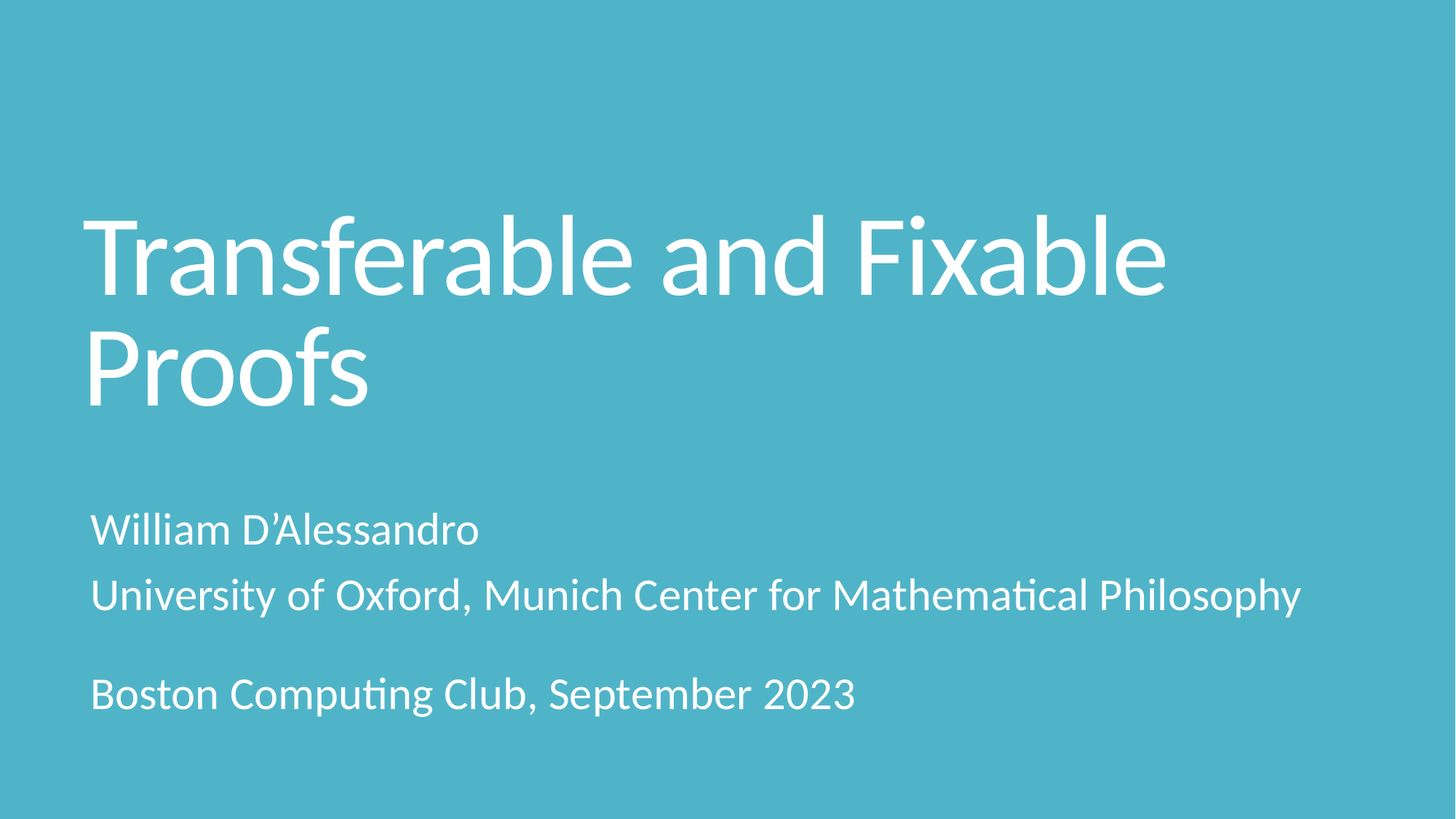

# Transferable and Fixable Proofs
William D’Alessandro
University of Oxford, Munich Center for Mathematical Philosophy

Boston Computing Club, September 2023